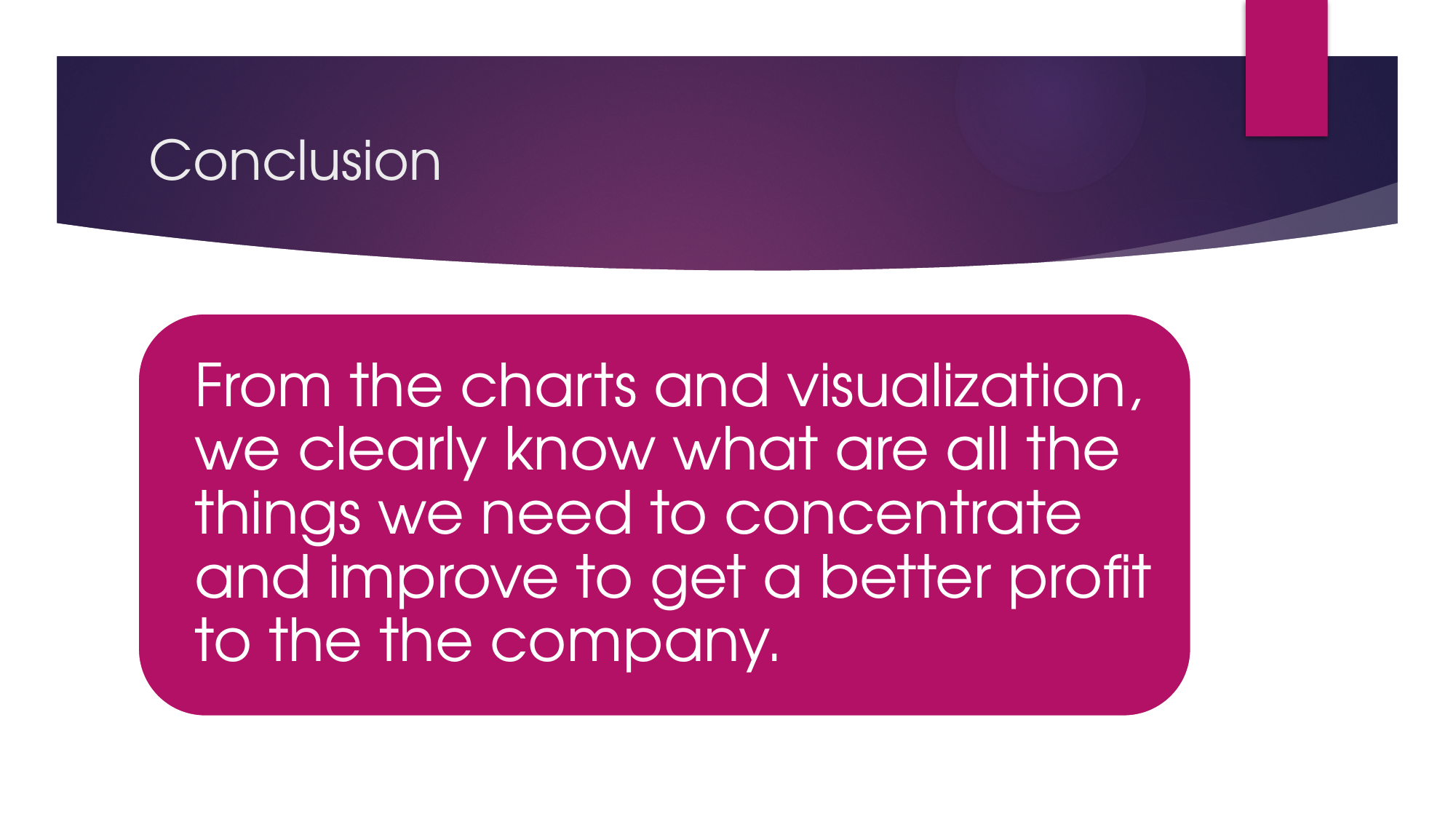

# Conclusion
From the charts and visualization, we clearly know what are all the things we need to concentrate and improve to get a better profit to the the company.